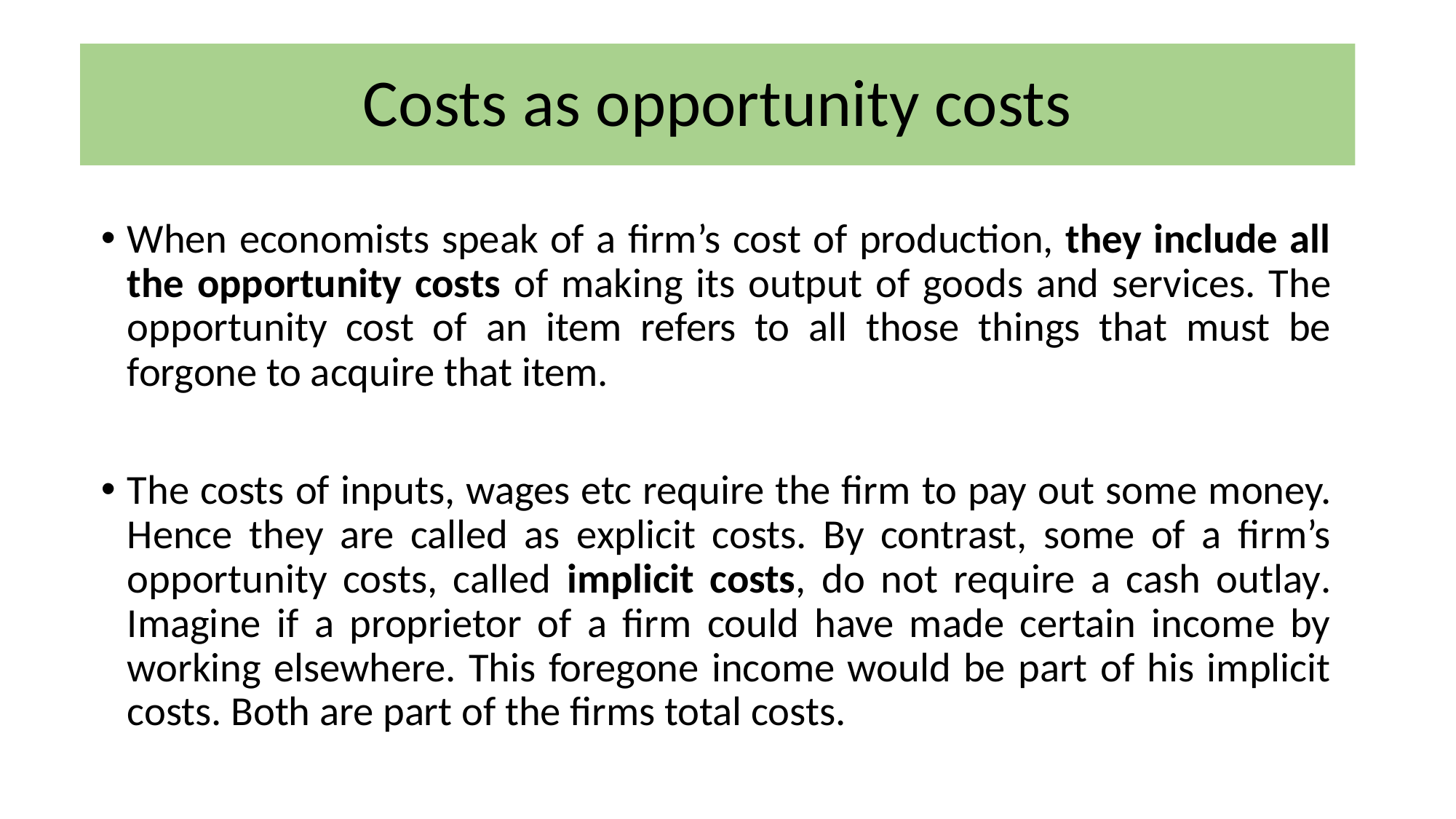

# Costs as opportunity costs
When economists speak of a firm’s cost of production, they include all the opportunity costs of making its output of goods and services. The opportunity cost of an item refers to all those things that must be forgone to acquire that item.

The costs of inputs, wages etc require the firm to pay out some money. Hence they are called as explicit costs. By contrast, some of a firm’s opportunity costs, called implicit costs, do not require a cash outlay. Imagine if a proprietor of a firm could have made certain income by working elsewhere. This foregone income would be part of his implicit costs. Both are part of the firms total costs.